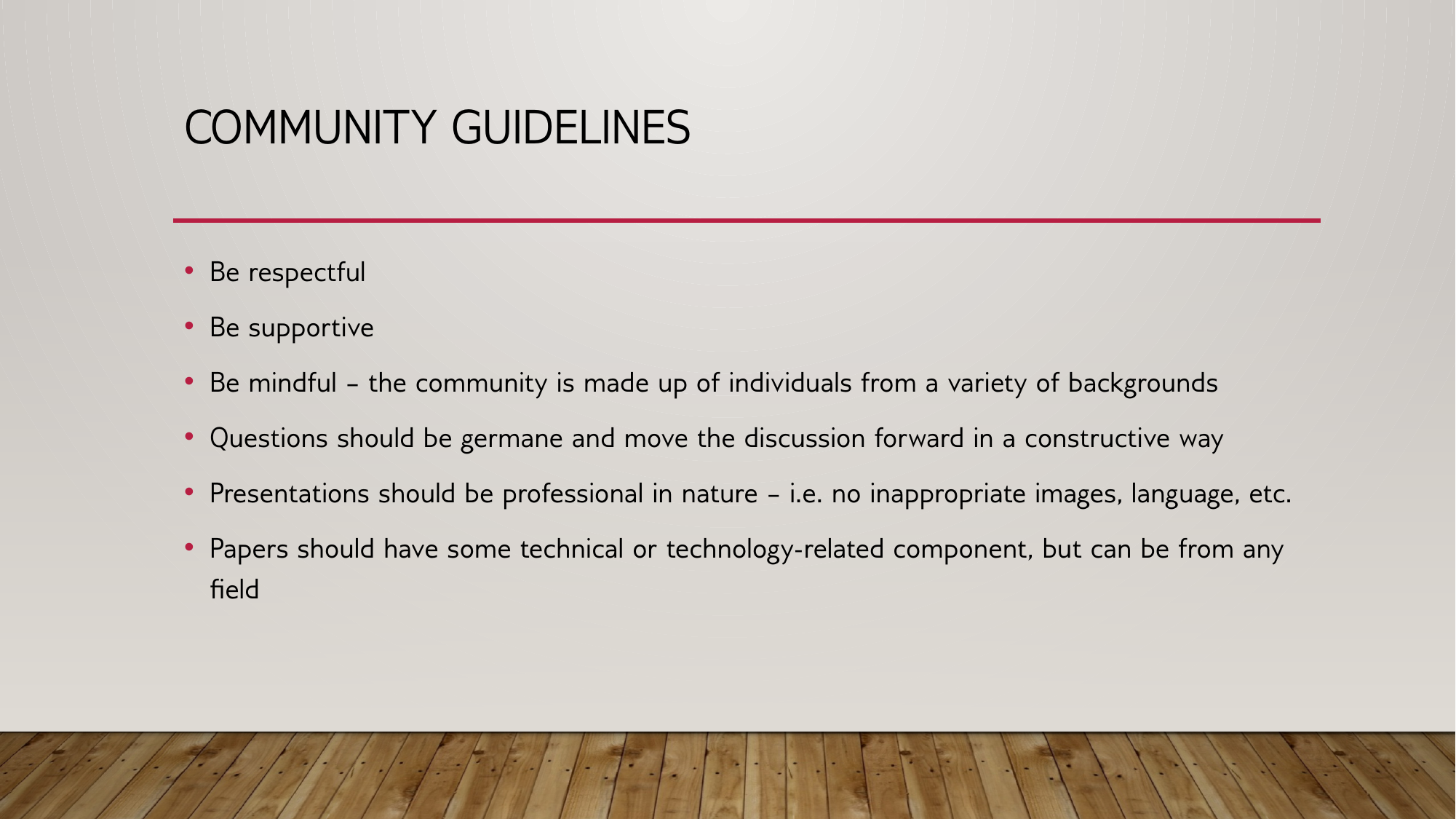

# Community guidelines
Be respectful
Be supportive
Be mindful – the community is made up of individuals from a variety of backgrounds
Questions should be germane and move the discussion forward in a constructive way
Presentations should be professional in nature – i.e. no inappropriate images, language, etc.
Papers should have some technical or technology-related component, but can be from any field